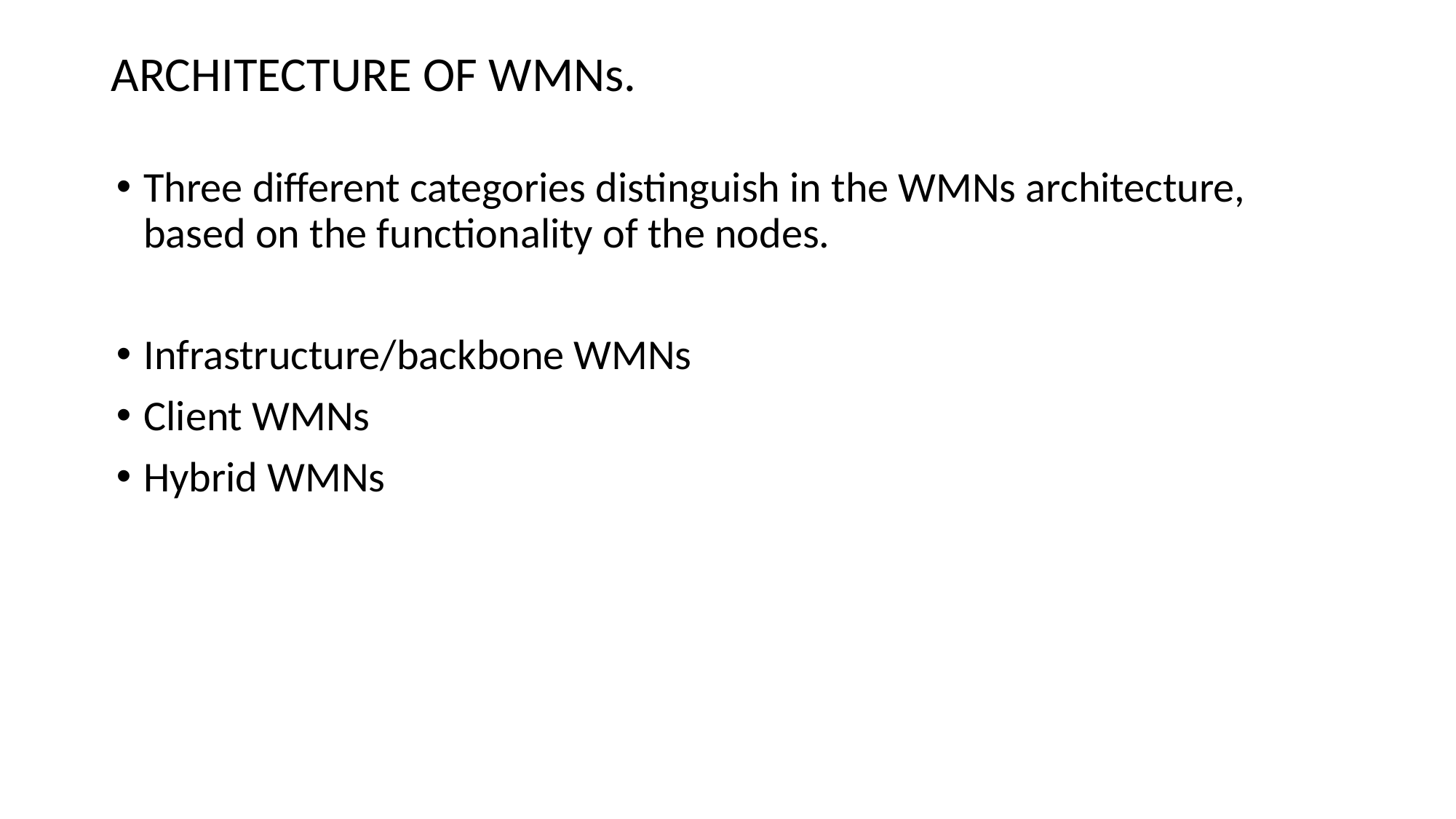

# ARCHITECTURE OF WMNs.
Three different categories distinguish in the WMNs architecture, based on the functionality of the nodes.

Infrastructure/backbone WMNs
Client WMNs
Hybrid WMNs